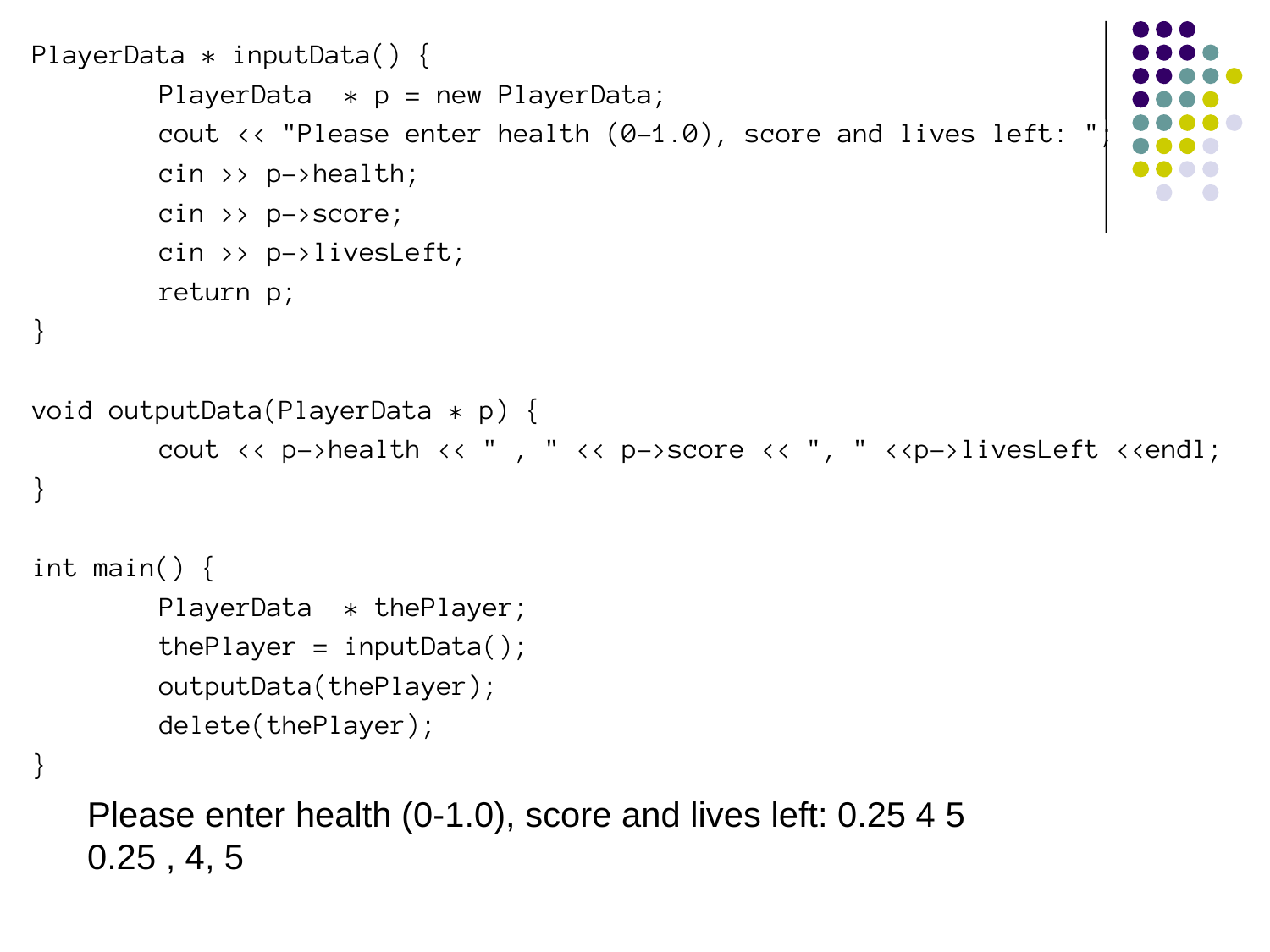

PlayerData * inputData() {
	PlayerData  * p = new PlayerData;
	cout << "Please enter health (0-1.0), score and lives left: ";
	cin >> p->health;
	cin >> p->score;
	cin >> p->livesLeft;
	return p;
}

void outputData(PlayerData * p) {
	cout << p->health << " , " << p->score << ", " <<p->livesLeft <<endl;
}

int main() {
	PlayerData  * thePlayer;
	thePlayer = inputData();
	outputData(thePlayer);
	delete(thePlayer);
}
Please enter health (0-1.0), score and lives left: 0.25 4 5
0.25 , 4, 5